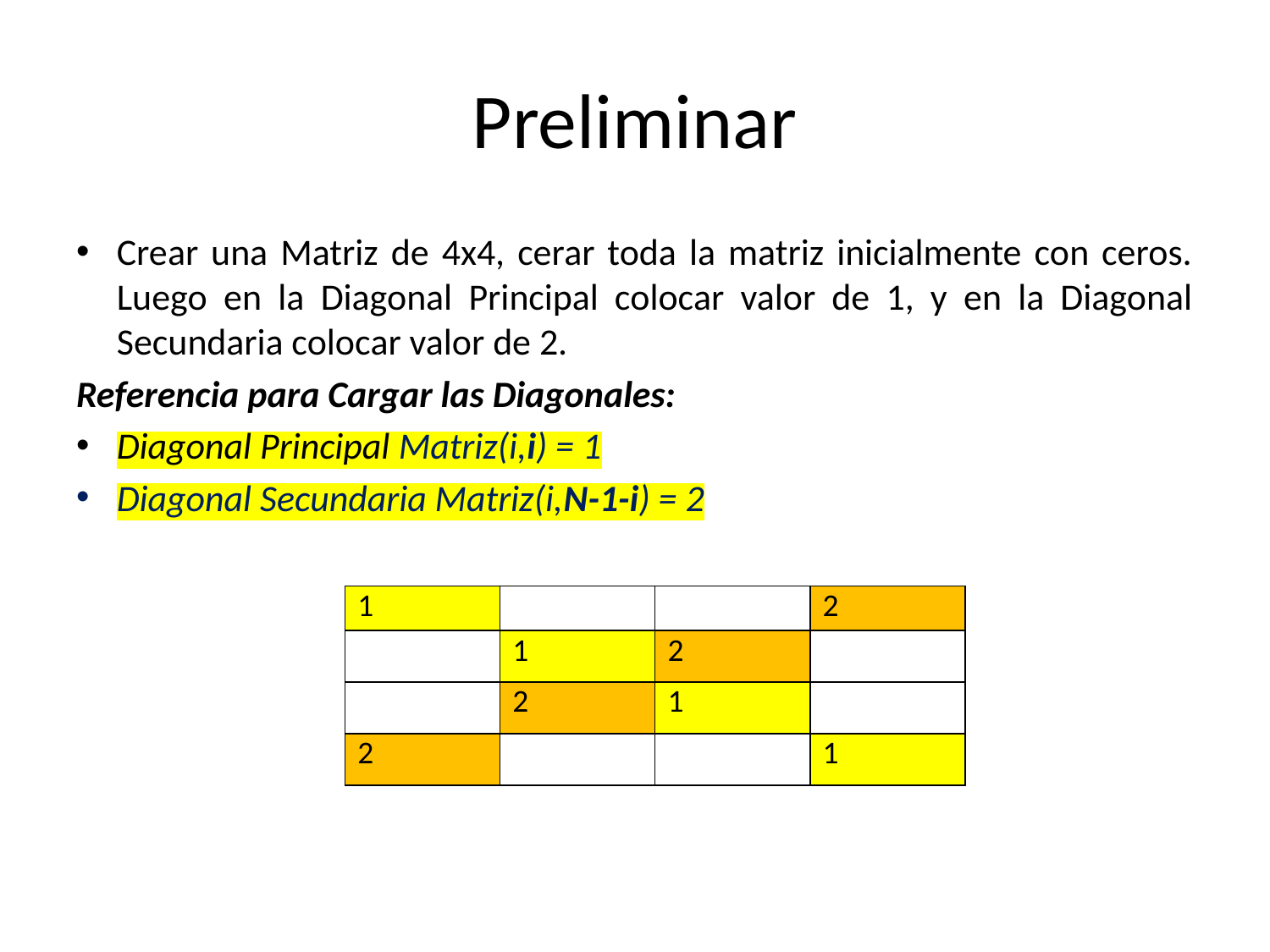

# Preliminar
Crear una Matriz de 4x4, cerar toda la matriz inicialmente con ceros. Luego en la Diagonal Principal colocar valor de 1, y en la Diagonal Secundaria colocar valor de 2.
Referencia para Cargar las Diagonales:
Diagonal Principal Matriz(i,i) = 1
Diagonal Secundaria Matriz(i,N-1-i) = 2
| 1 |  |  | 2 |
| --- | --- | --- | --- |
|  | 1 | 2 |  |
|  | 2 | 1 |  |
| 2 |  |  | 1 |